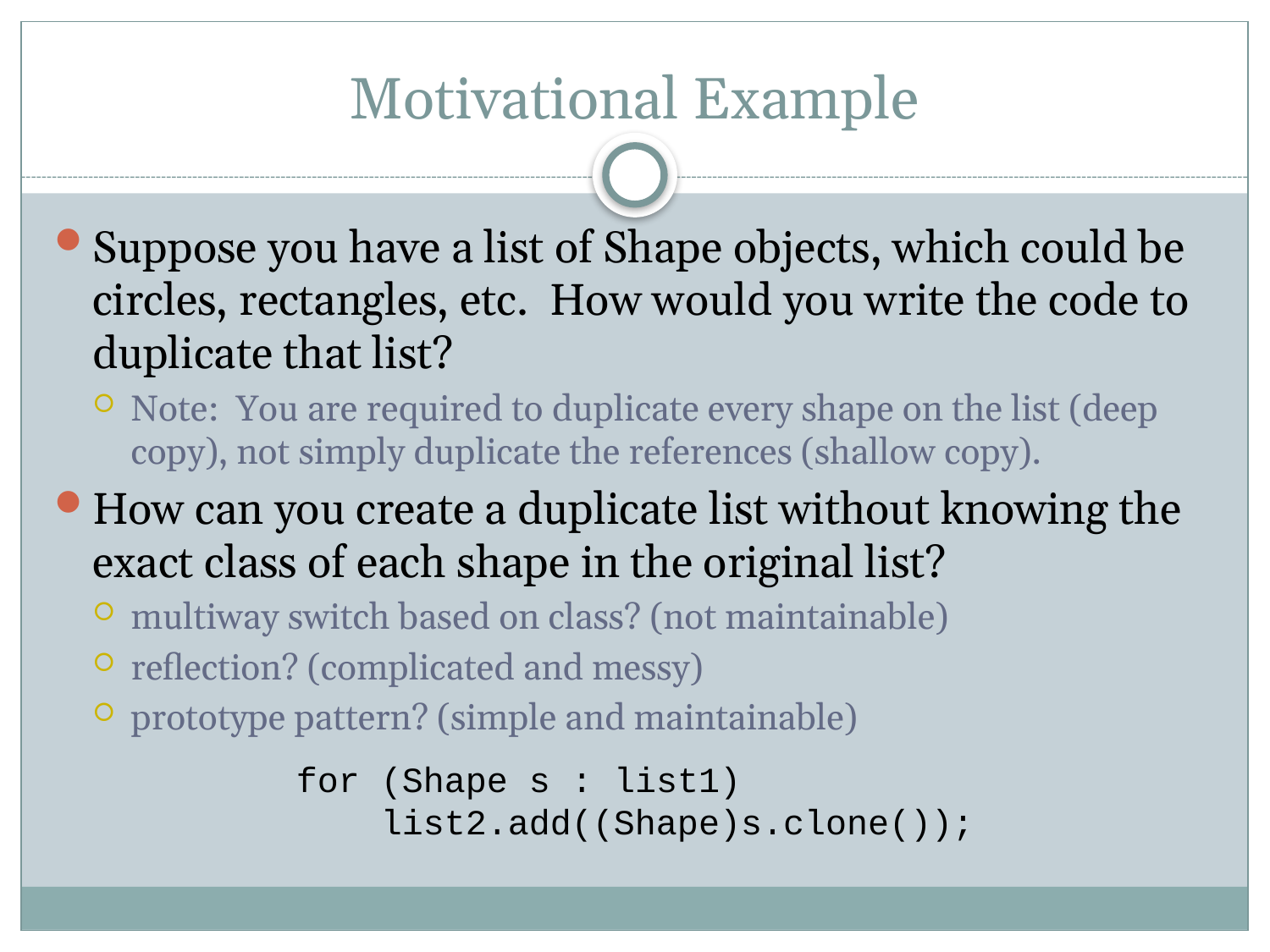

# Motivational Example
Suppose you have a list of Shape objects, which could be circles, rectangles, etc.  How would you write the code to duplicate that list?
Note:  You are required to duplicate every shape on the list (deep copy), not simply duplicate the references (shallow copy).
How can you create a duplicate list without knowing the exact class of each shape in the original list?
multiway switch based on class? (not maintainable)
reflection? (complicated and messy)
prototype pattern? (simple and maintainable)
for (Shape s : list1)
    list2.add((Shape)s.clone());